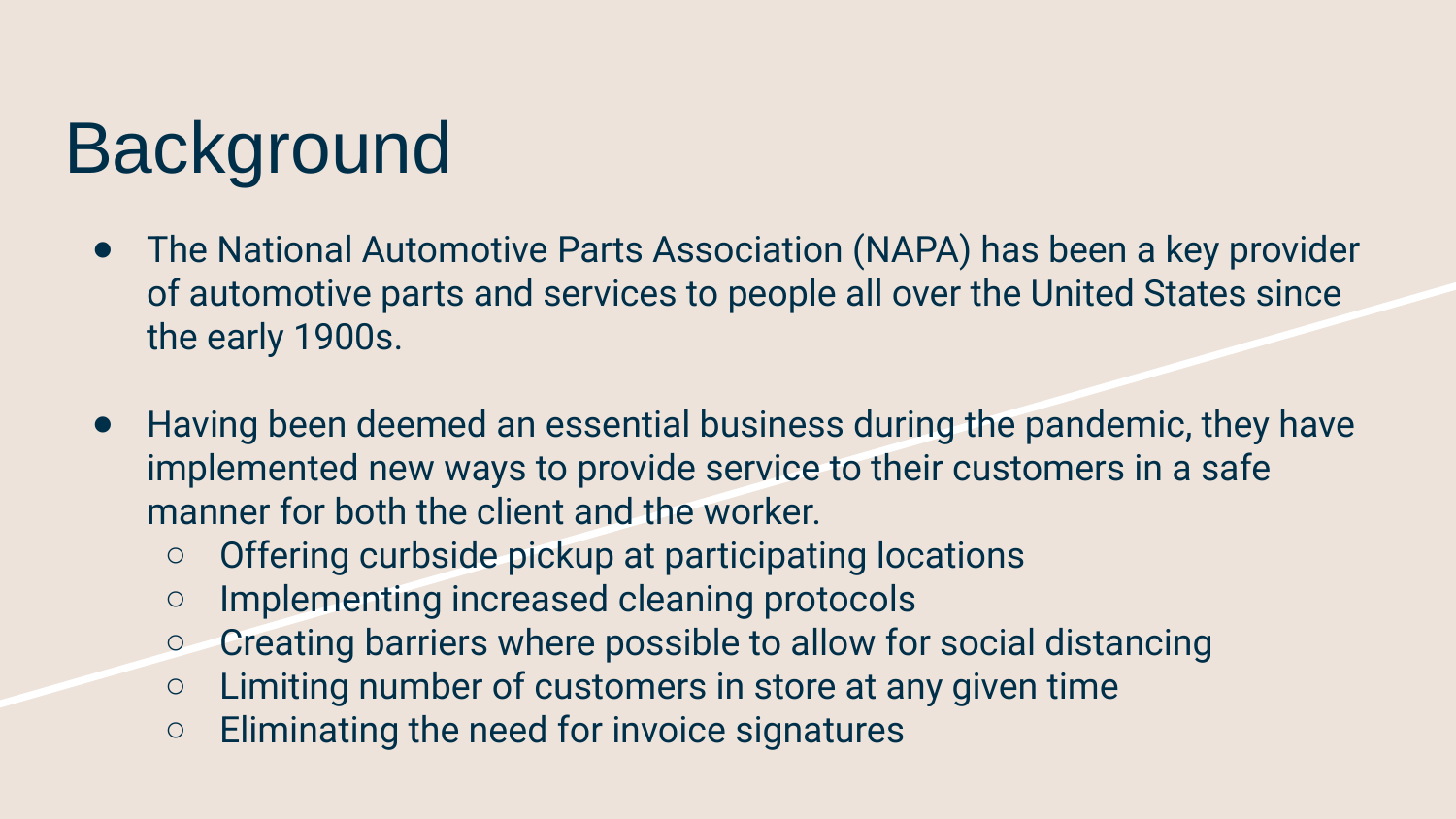

# Background
The National Automotive Parts Association (NAPA) has been a key provider of automotive parts and services to people all over the United States since the early 1900s.

Having been deemed an essential business during the pandemic, they have implemented new ways to provide service to their customers in a safe manner for both the client and the worker.
Offering curbside pickup at participating locations
Implementing increased cleaning protocols
Creating barriers where possible to allow for social distancing
Limiting number of customers in store at any given time
Eliminating the need for invoice signatures